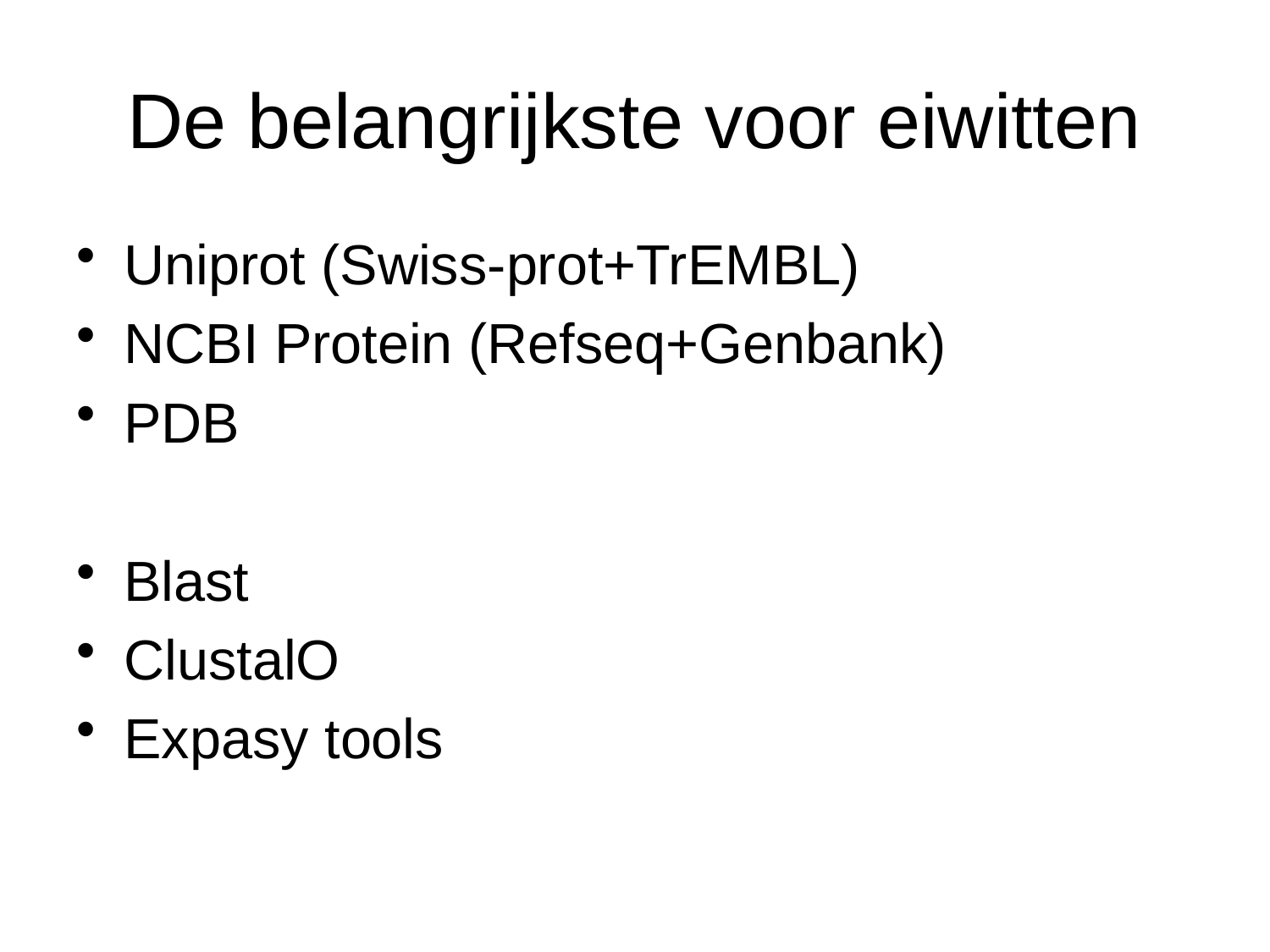

# De belangrijkste voor eiwitten
Uniprot (Swiss-prot+TrEMBL)
NCBI Protein (Refseq+Genbank)
PDB

Blast
ClustalO
Expasy tools